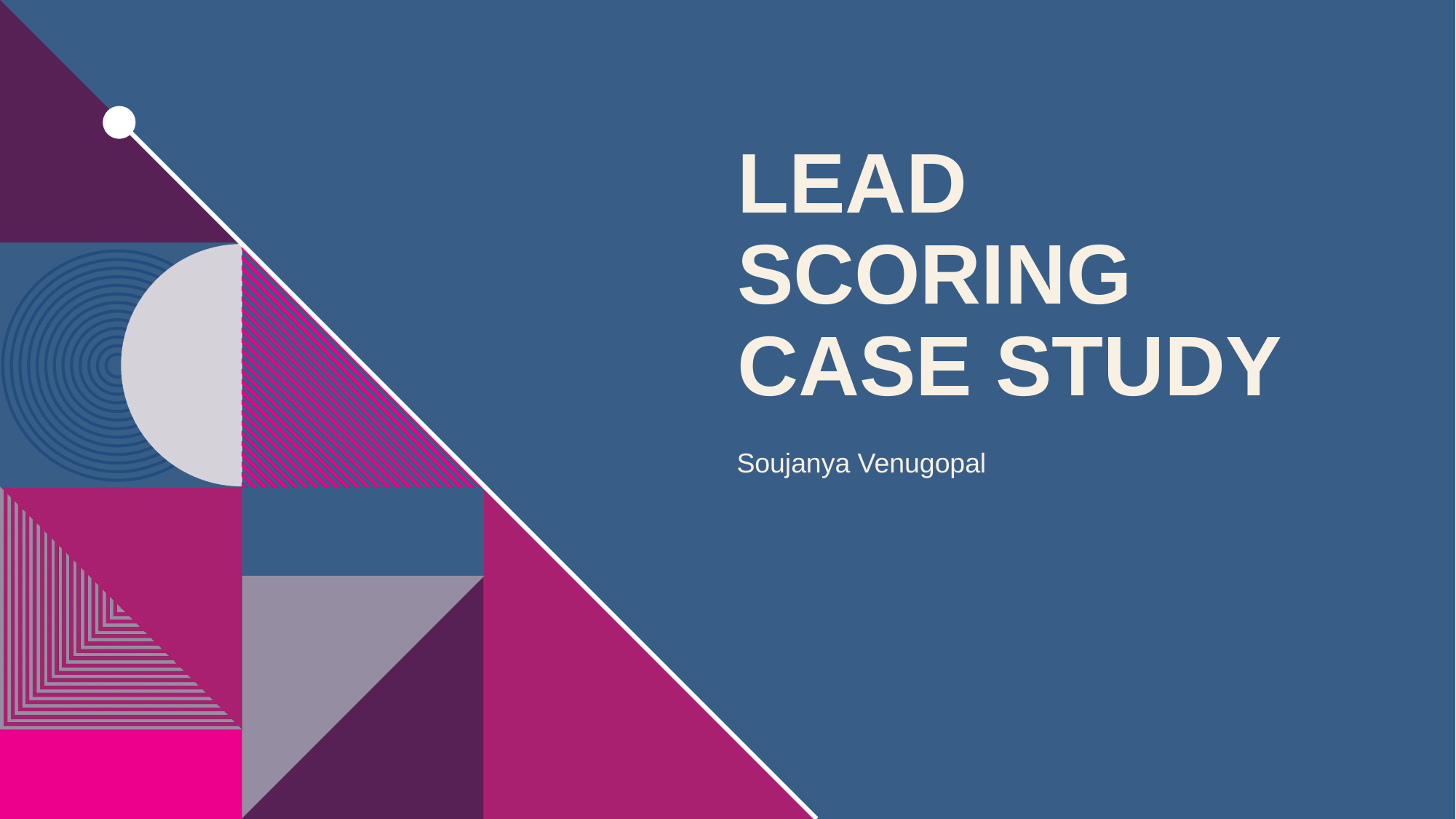

# Lead Scoring case study
Soujanya Venugopal